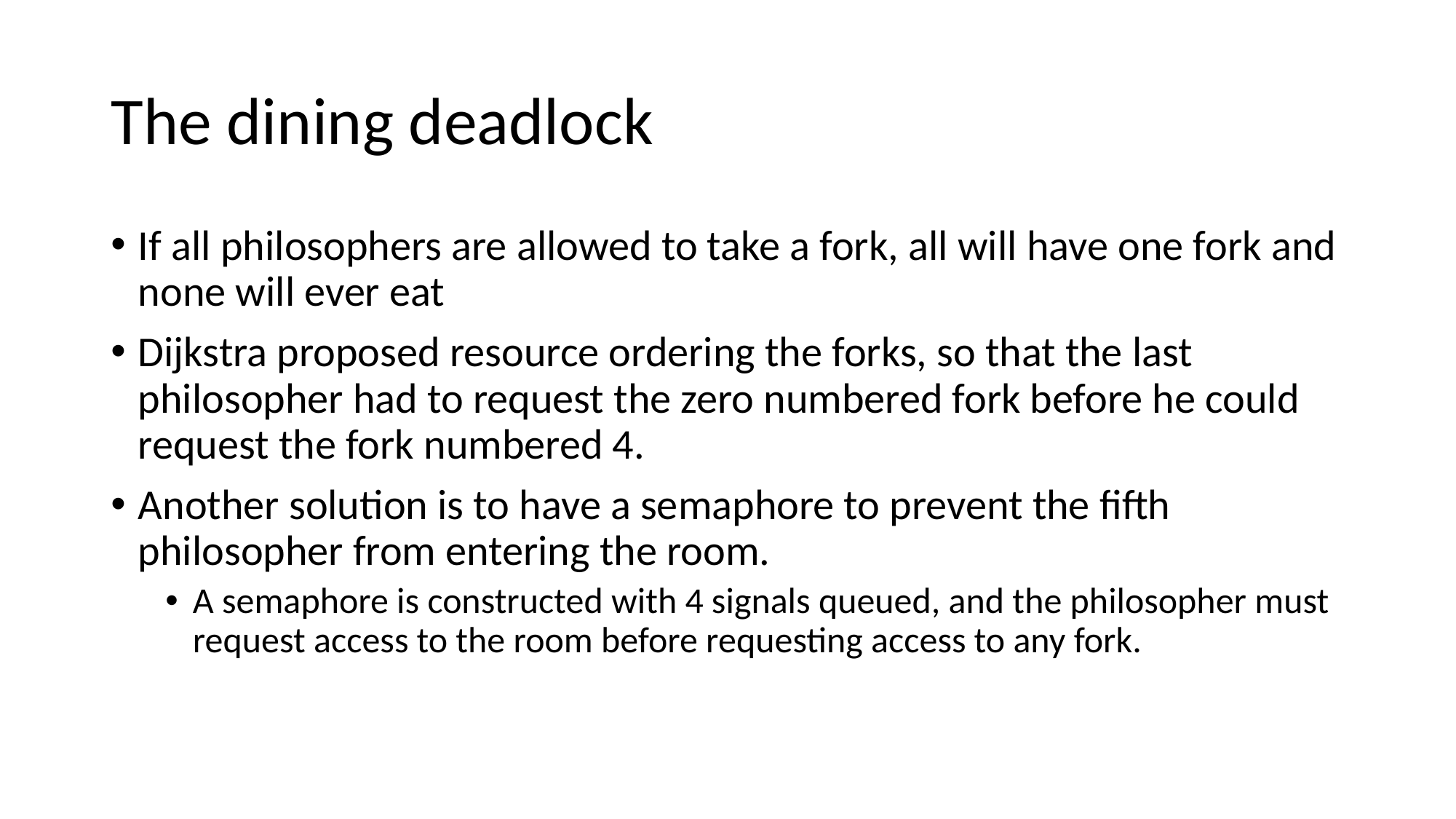

# The dining deadlock
If all philosophers are allowed to take a fork, all will have one fork and none will ever eat
Dijkstra proposed resource ordering the forks, so that the last philosopher had to request the zero numbered fork before he could request the fork numbered 4.
Another solution is to have a semaphore to prevent the fifth philosopher from entering the room.
A semaphore is constructed with 4 signals queued, and the philosopher must request access to the room before requesting access to any fork.